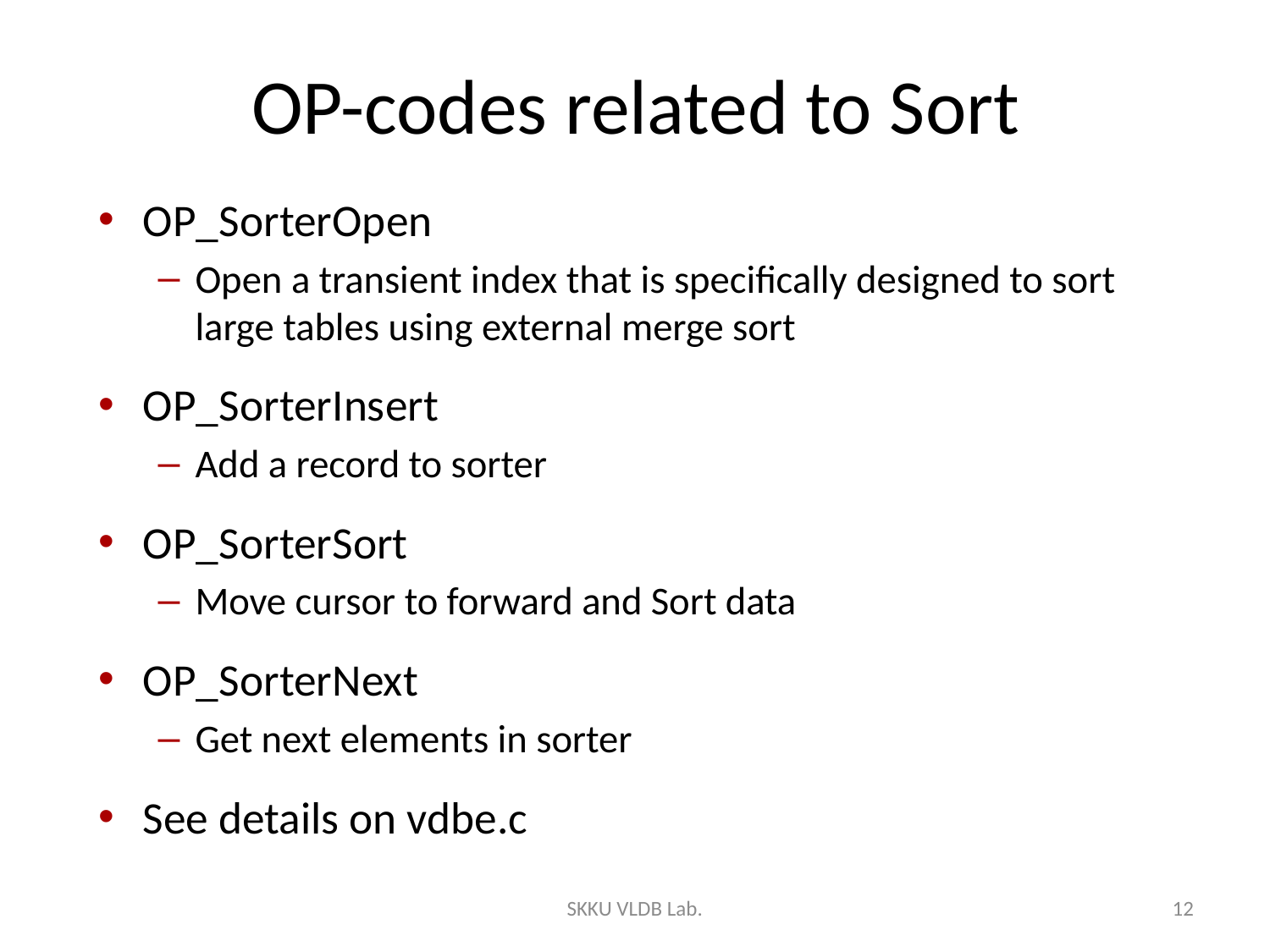

# OP-codes related to Sort
OP_SorterOpen
Open a transient index that is specifically designed to sort large tables using external merge sort
OP_SorterInsert
Add a record to sorter
OP_SorterSort
Move cursor to forward and Sort data
OP_SorterNext
Get next elements in sorter
See details on vdbe.c
SKKU VLDB Lab.
12